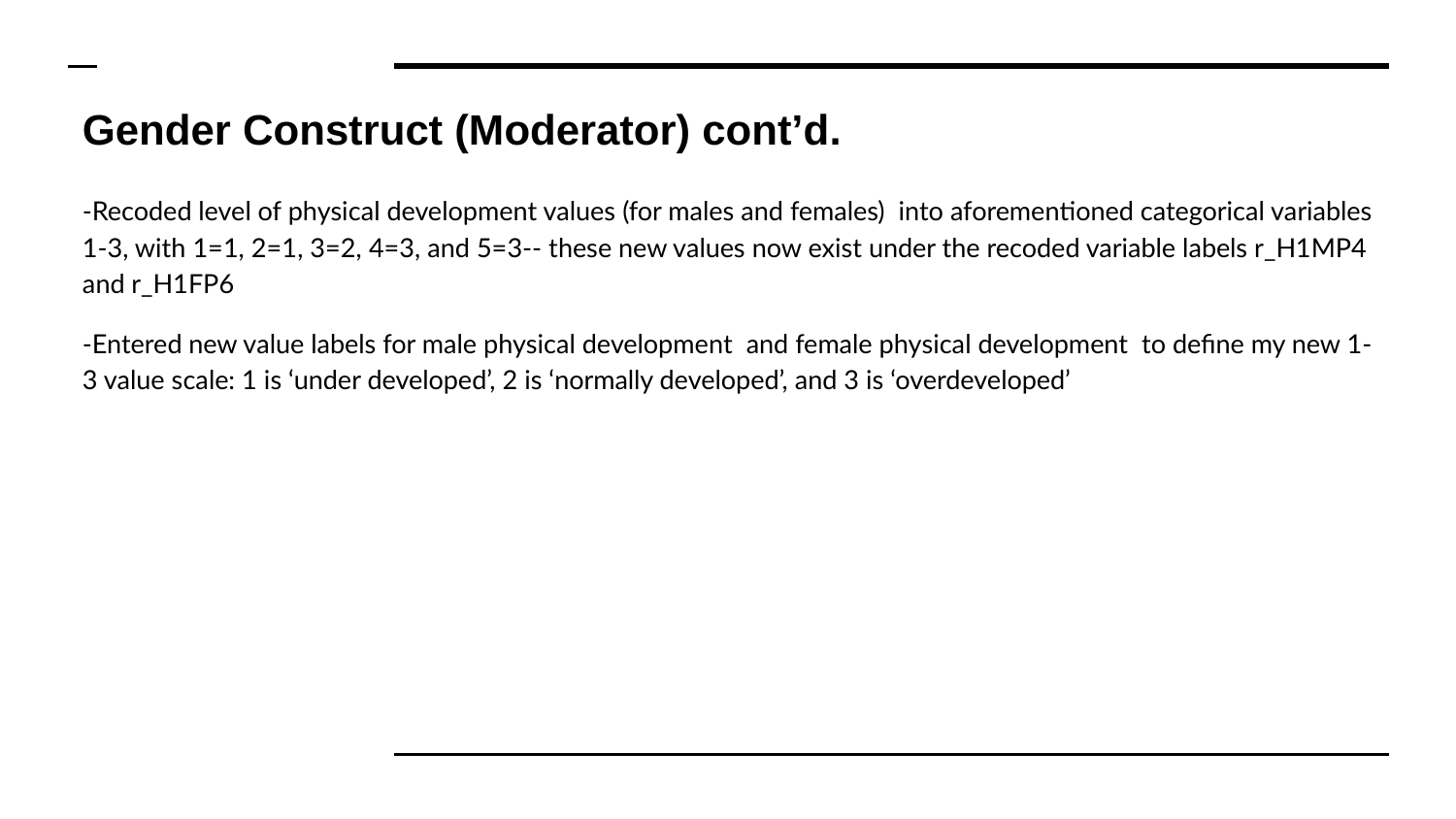

# Gender Construct (Moderator) cont’d.
-Recoded level of physical development values (for males and females)  into aforementioned categorical variables 1-3, with 1=1, 2=1, 3=2, 4=3, and 5=3-- these new values now exist under the recoded variable labels r_H1MP4 and r_H1FP6
-Entered new value labels for male physical development  and female physical development  to define my new 1-3 value scale: 1 is ‘under developed’, 2 is ‘normally developed’, and 3 is ‘overdeveloped’